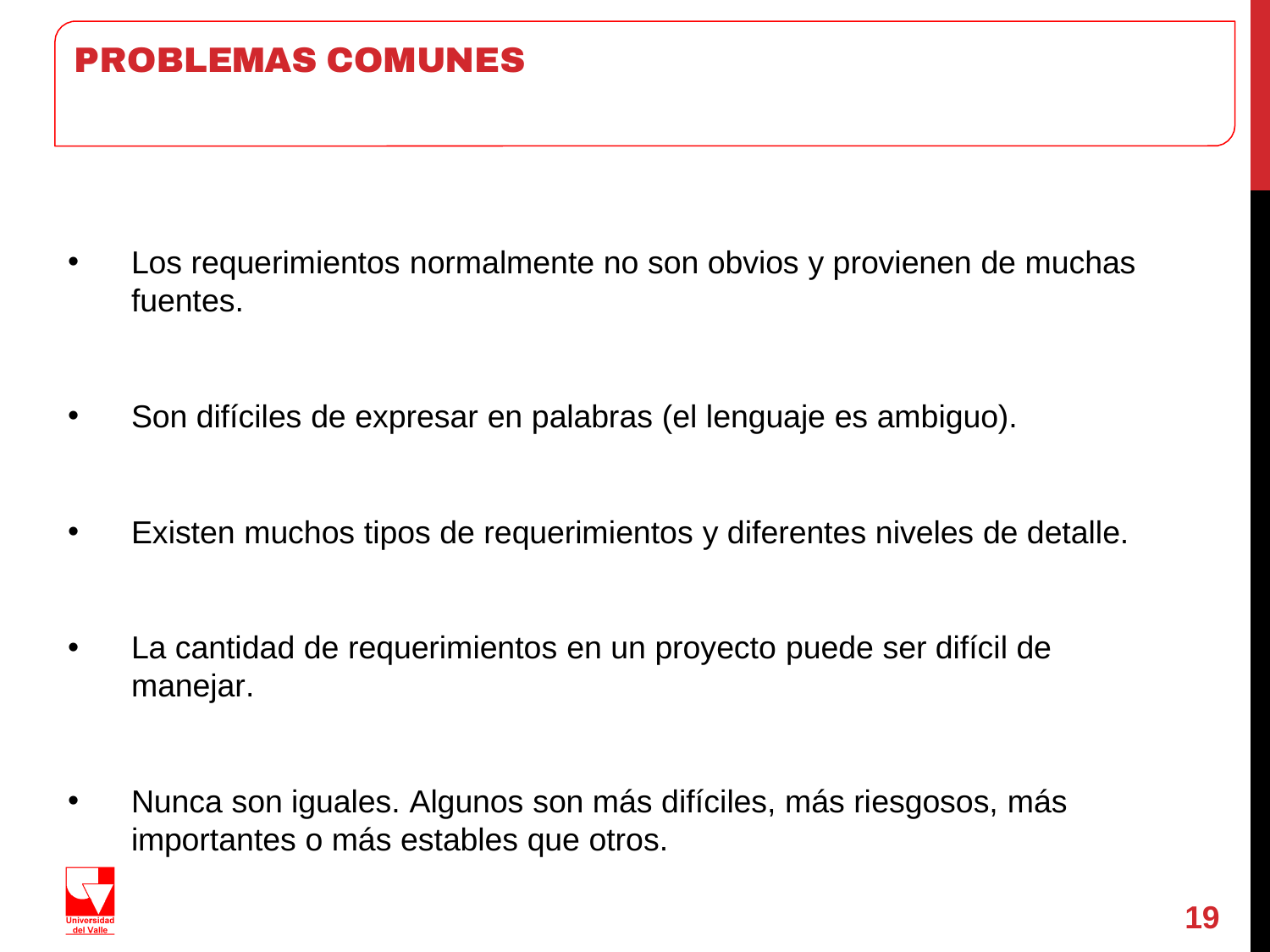

# PROBLEMAS COMUNES
Los requerimientos normalmente no son obvios y provienen de muchas fuentes.

Son difíciles de expresar en palabras (el lenguaje es ambiguo).

Existen muchos tipos de requerimientos y diferentes niveles de detalle.

La cantidad de requerimientos en un proyecto puede ser difícil de manejar.

Nunca son iguales. Algunos son más difíciles, más riesgosos, más
importantes o más estables que otros.
19